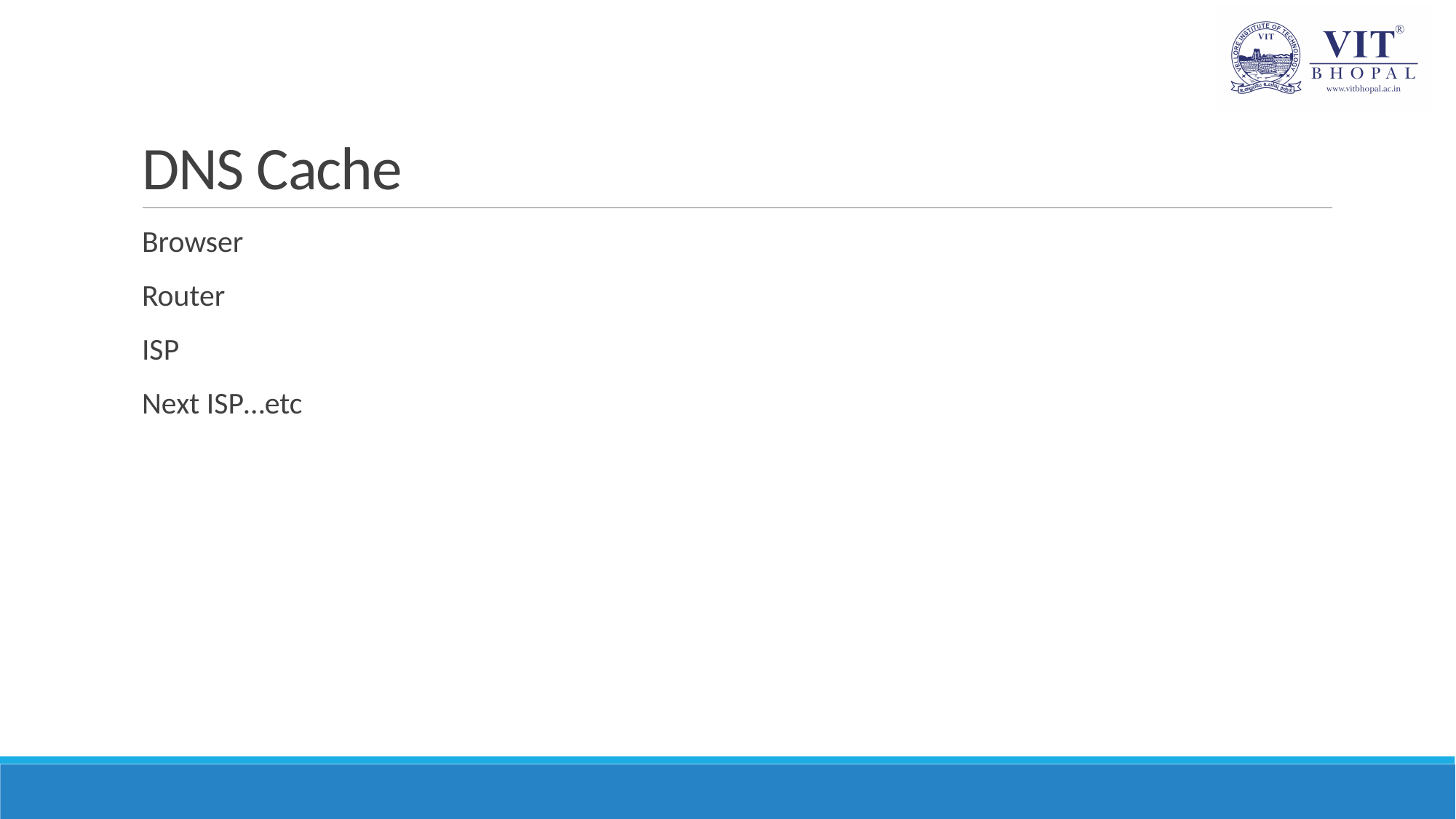

# DNS Cache
Browser
Router
ISP
Next ISP…etc